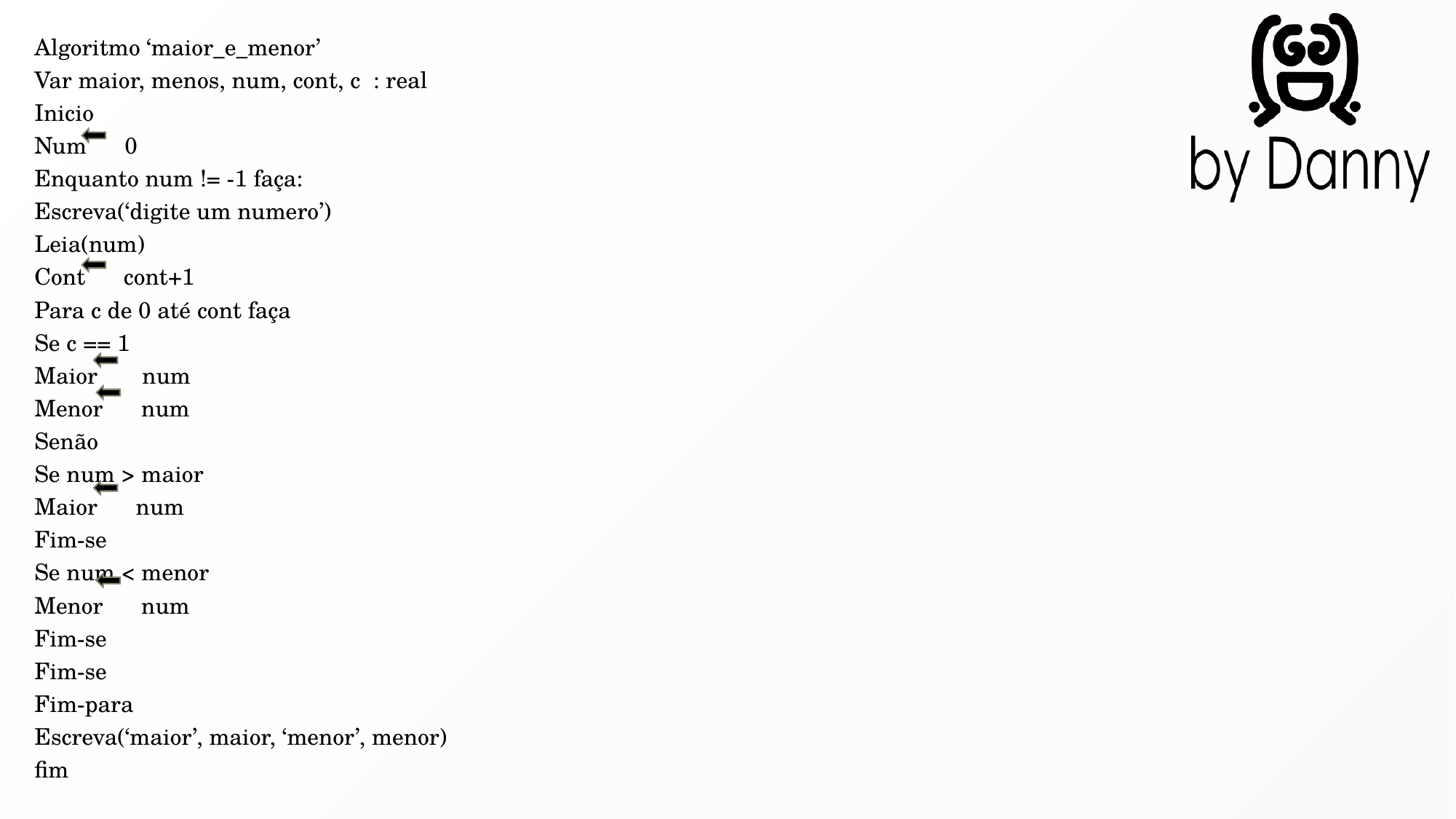

Algoritmo ‘maior_e_menor’
Var maior, menos, num, cont, c  : real
Inicio
Num      0
Enquanto num != -1 faça:
Escreva(‘digite um numero’)
Leia(num)
Cont      cont+1
Para c de 0 até cont faça
Se c == 1
Maior       num
Menor      num
Senão
Se num > maior
Maior      num
Fim-se
Se num < menor
Menor      num
Fim-se
Fim-se
Fim-para
Escreva(‘maior’, maior, ‘menor’, menor)
fim